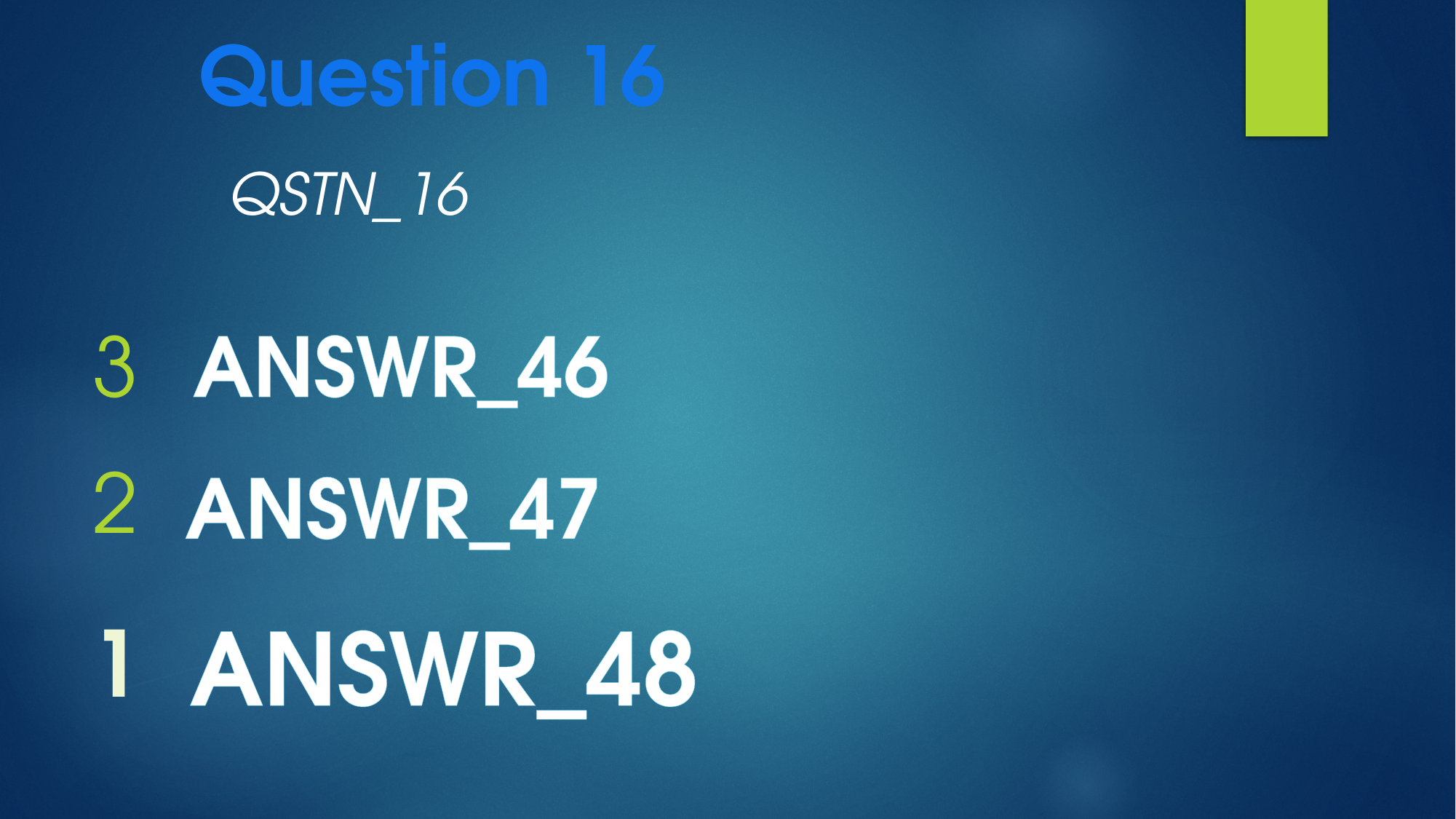

Question 16
QSTN_16
3
ANSWR_46
2
ANSWR_47
ANSWR_48
1